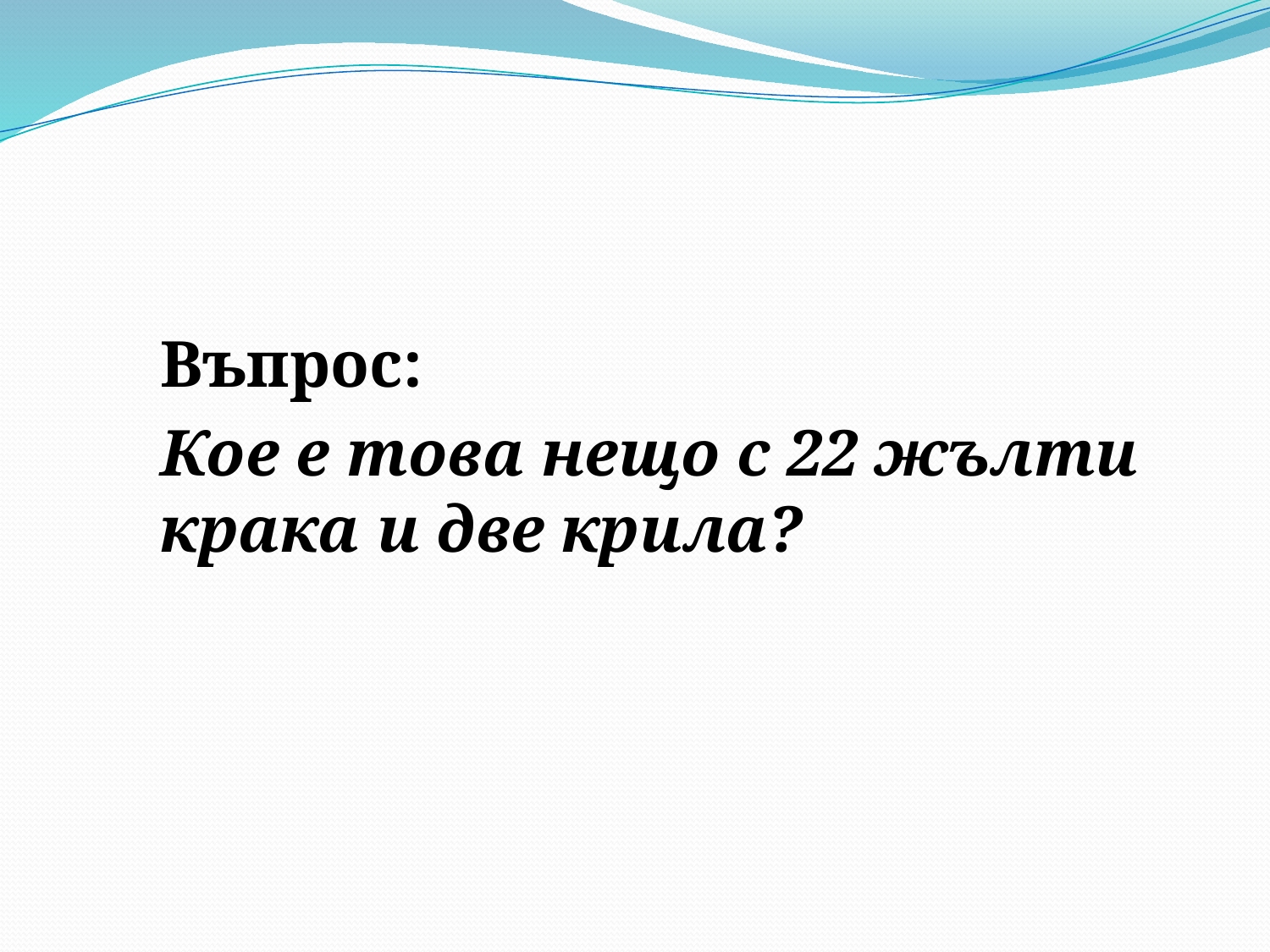

Въпрос:
Кое е това нещо с 22 жълти крака и две крила?